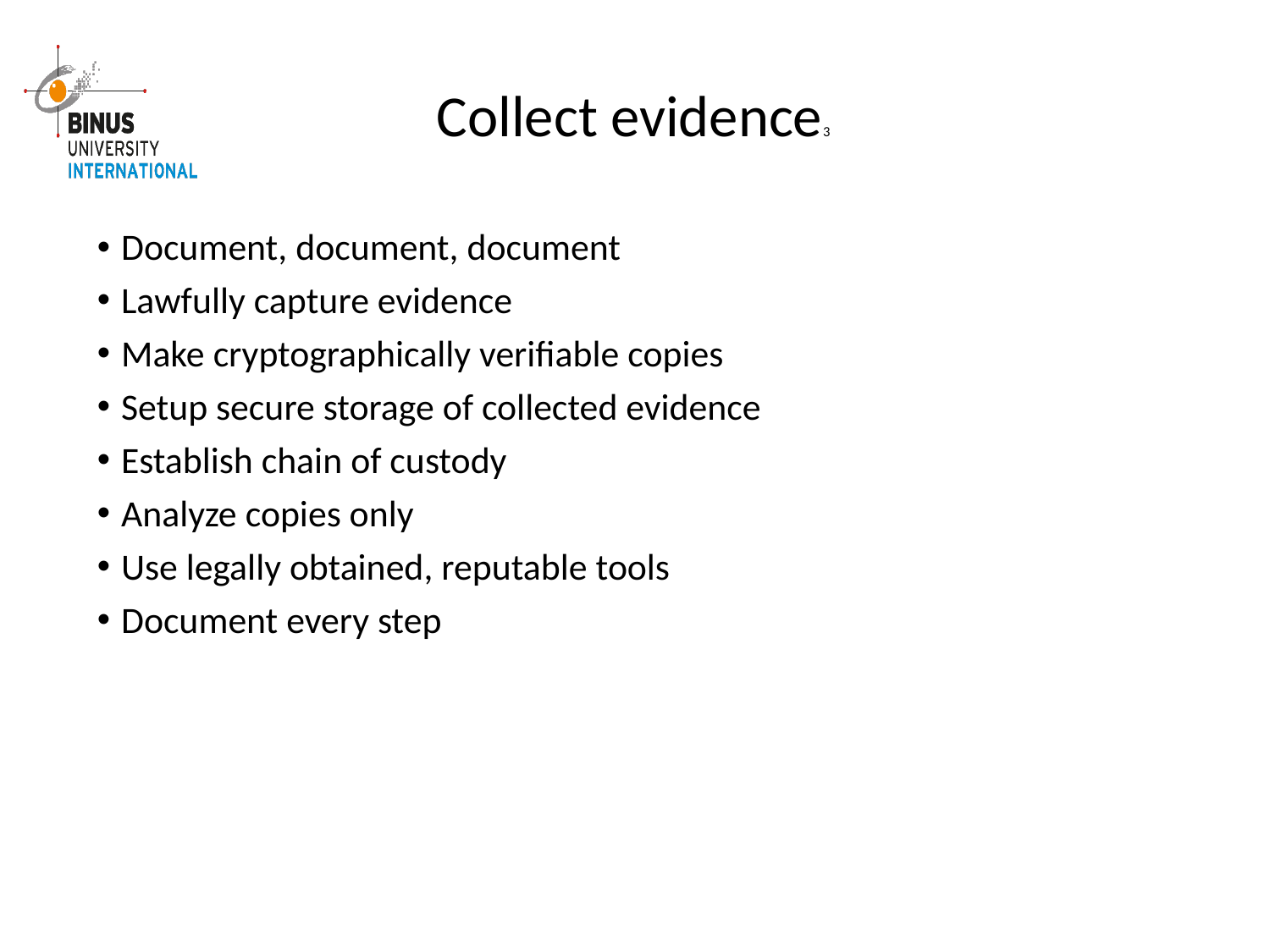

# Collect evidence3
Document, document, document
Lawfully capture evidence
Make cryptographically verifiable copies
Setup secure storage of collected evidence
Establish chain of custody
Analyze copies only
Use legally obtained, reputable tools
Document every step